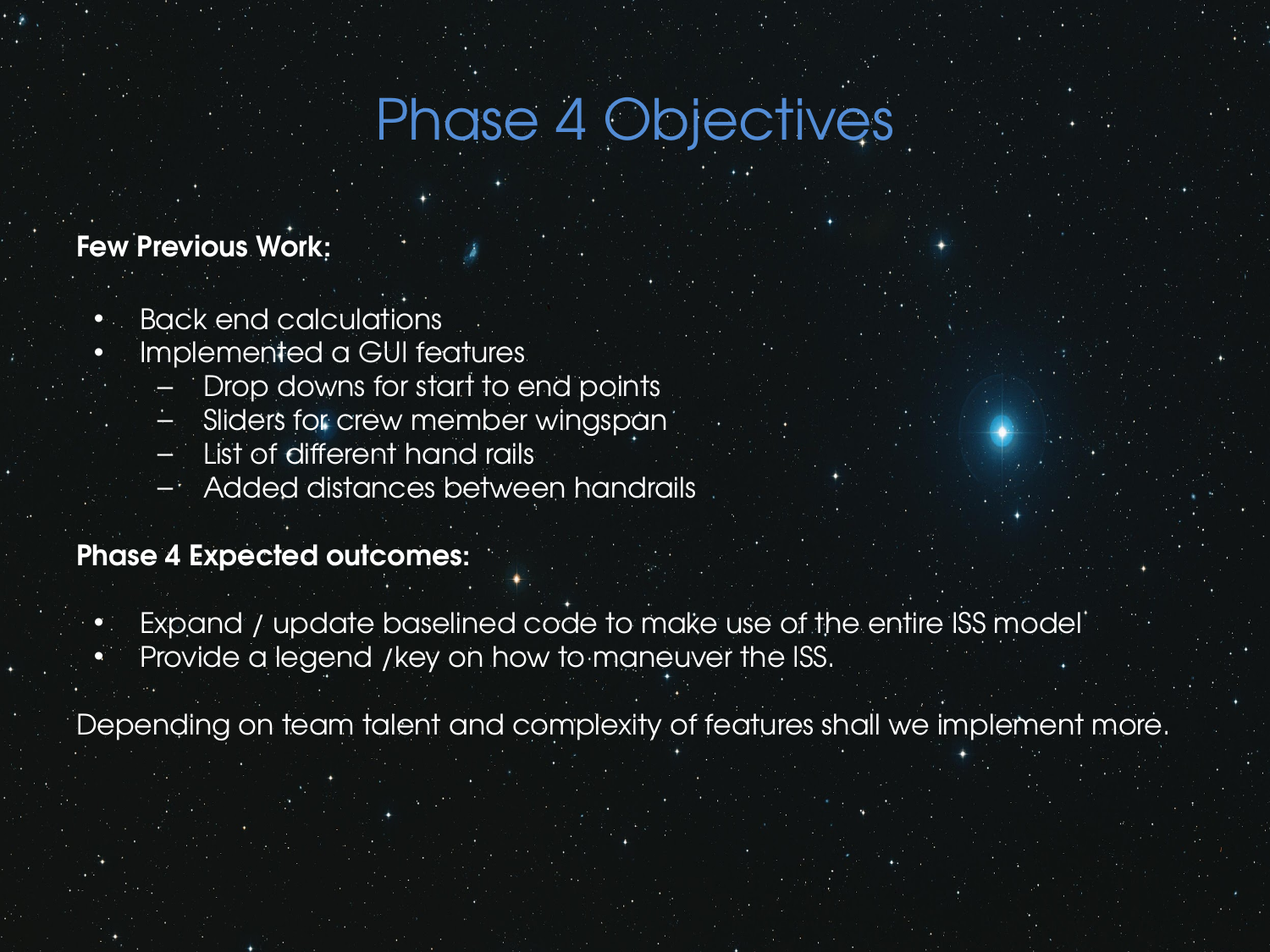

# Phase 4 Objectives
Few Previous Work:

Back end calculations
Implemented a GUI features
Drop downs for start to end points
Sliders for crew member wingspan
List of different hand rails
Added distances between handrails

Phase 4 Expected outcomes:

Expand / update baselined code to make use of the entire ISS model
Provide a legend /key on how to maneuver the ISS.

Depending on team talent and complexity of features shall we implement more.